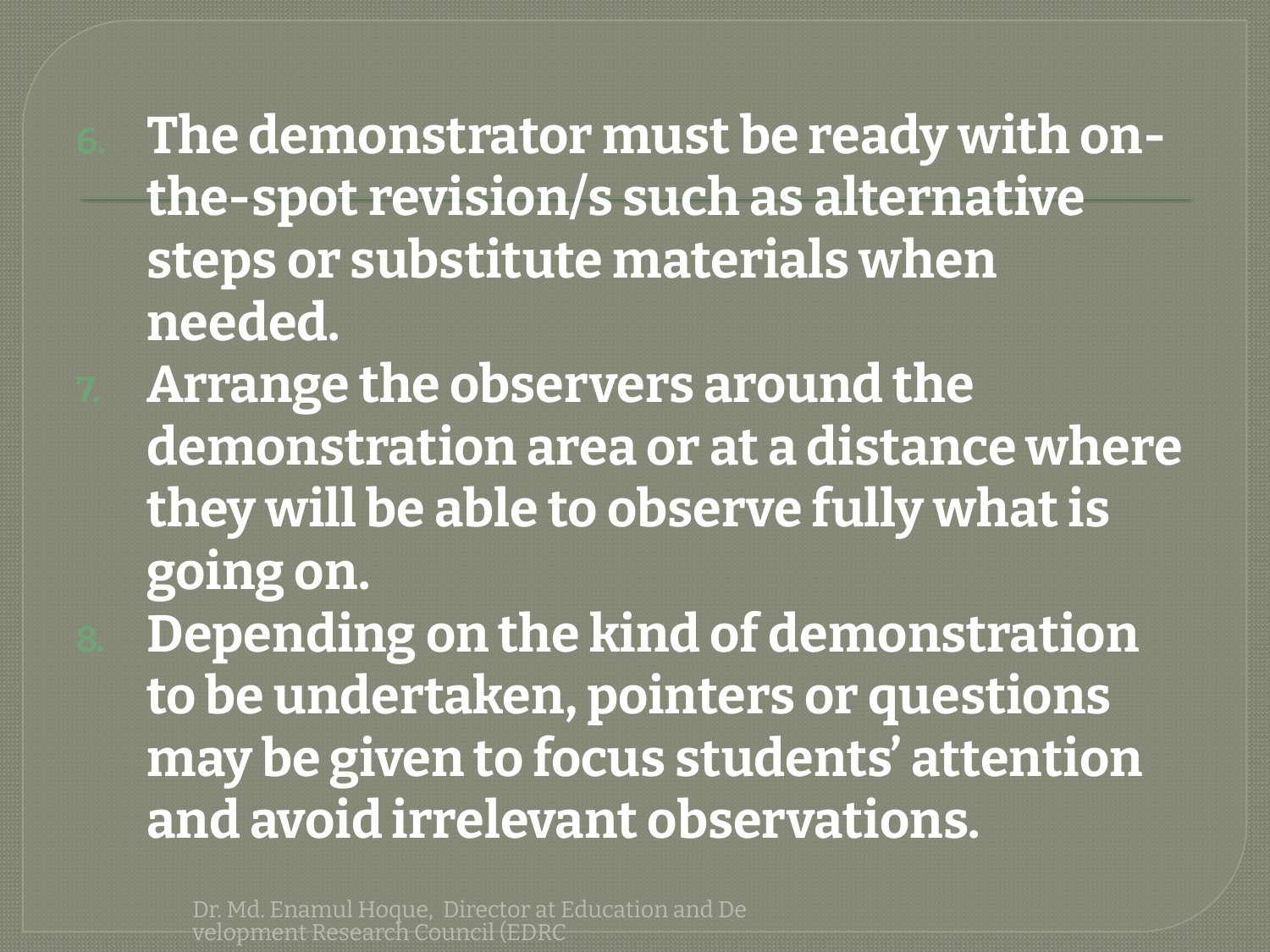

The demonstrator must be ready with on-the-spot revision/s such as alternative steps or substitute materials when needed.
Arrange the observers around the demonstration area or at a distance where they will be able to observe fully what is going on.
Depending on the kind of demonstration to be undertaken, pointers or questions may be given to focus students’ attention and avoid irrelevant observations.
Dr. Md. Enamul Hoque,  Director at Education and Development Research Council (EDRC